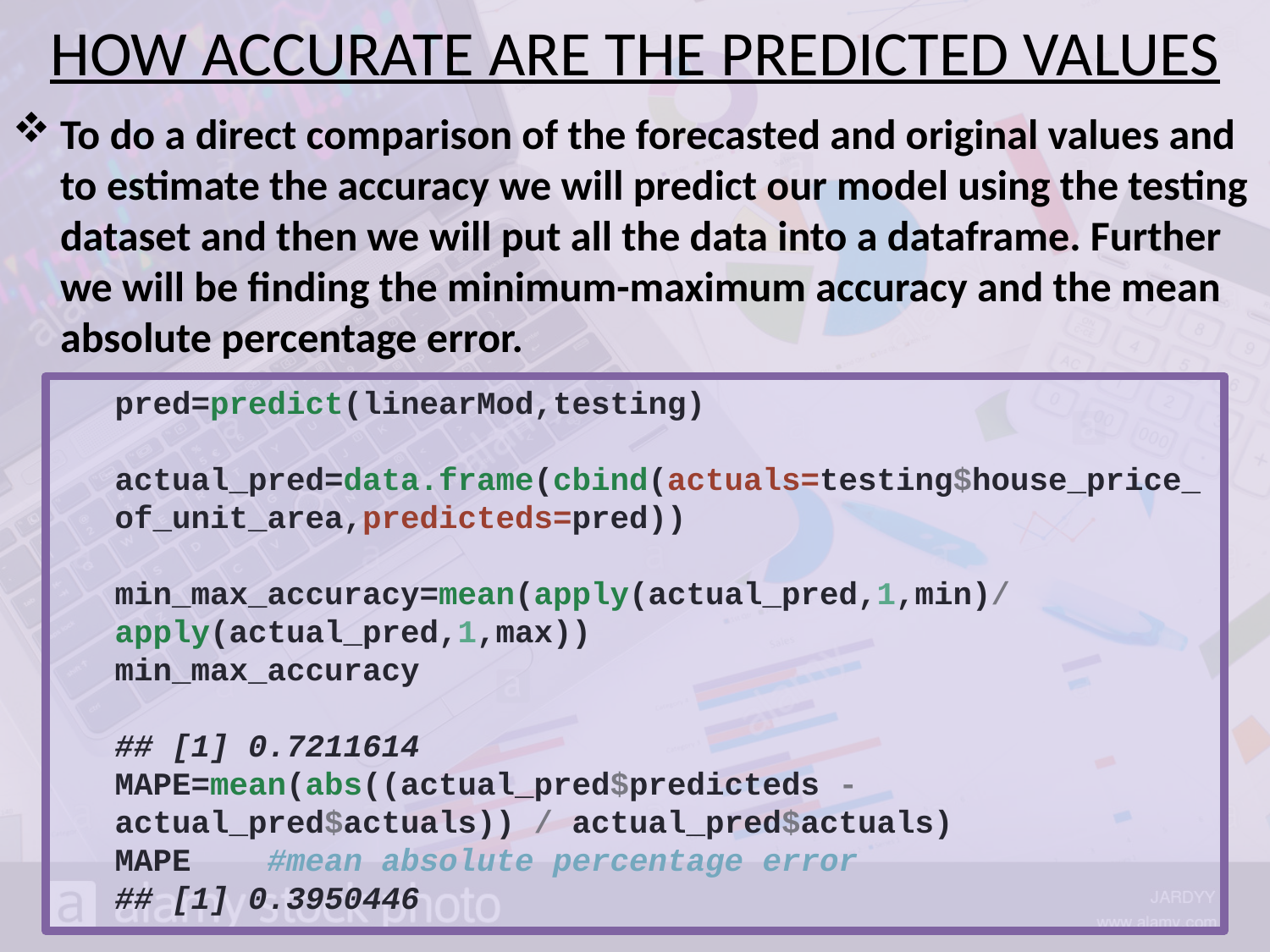

To do a direct comparison of the forecasted and original values and to estimate the accuracy we will predict our model using the testing dataset and then we will put all the data into a dataframe. Further we will be finding the minimum-maximum accuracy and the mean absolute percentage error.

HOW ACCURATE ARE THE PREDICTED VALUES
pred=predict(linearMod,testing)

actual_pred=data.frame(cbind(actuals=testing$house_price_of_unit_area,predicteds=pred))

min_max_accuracy=mean(apply(actual_pred,1,min)/apply(actual_pred,1,max))
min_max_accuracy

## [1] 0.7211614
MAPE=mean(abs((actual_pred$predicteds - actual_pred$actuals)) / actual_pred$actuals)
MAPE    #mean absolute percentage error
## [1] 0.3950446